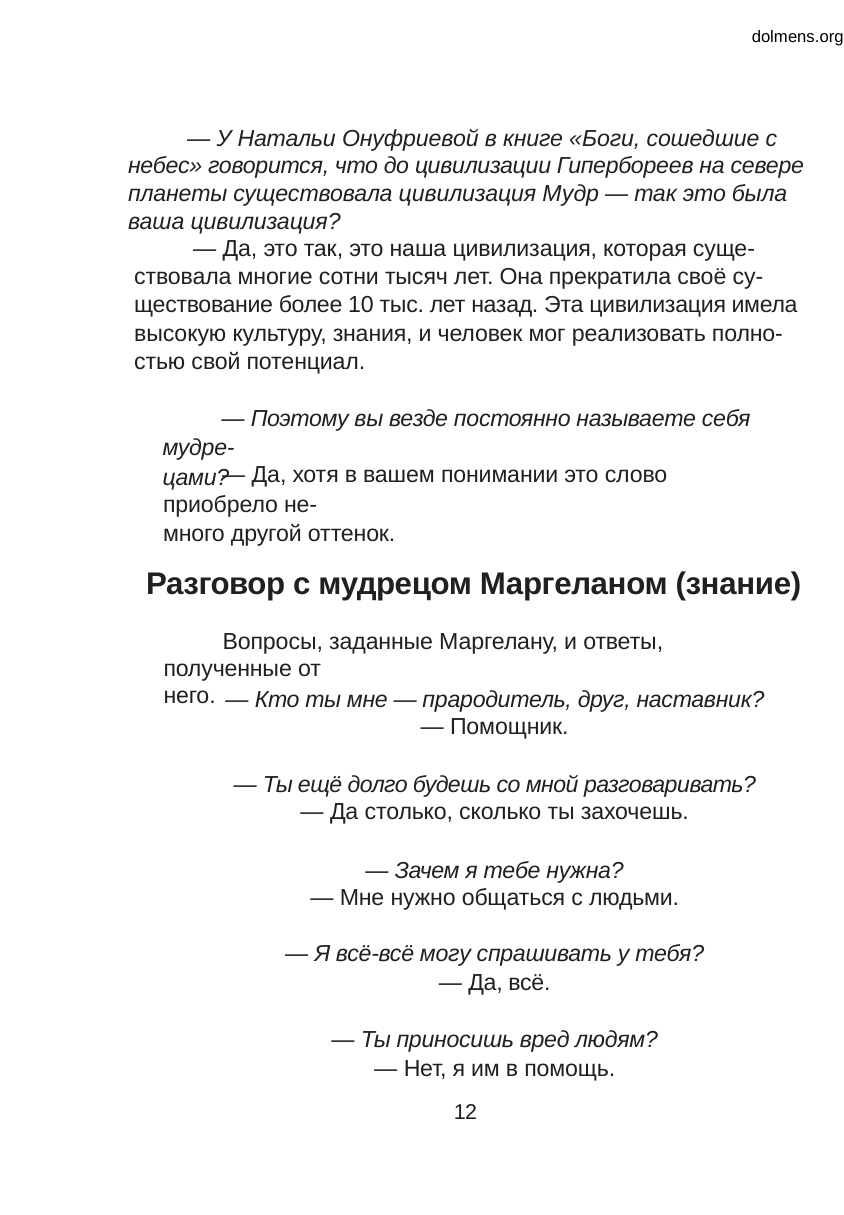

dolmens.org

— У Натальи Онуфриевой в книге «Боги, сошедшие с
небес» говорится, что до цивилизации Гипербореев на севере
планеты существовала цивилизация Мудр — так это была
ваша цивилизация?

— Да, это так, это наша цивилизация, которая суще-
ствовала многие сотни тысяч лет. Она прекратила своё су-
ществование более 10 тыс. лет назад. Эта цивилизация имела
высокую культуру, знания, и человек мог реализовать полно-
стью свой потенциал.

— Поэтому вы везде постоянно называете себя мудре-
цами?

— Да, хотя в вашем понимании это слово приобрело не-
много другой оттенок.

Разговор с мудрецом Маргеланом (знание)

Вопросы, заданные Маргелану, и ответы, полученные от
него.

— Кто ты мне — прародитель, друг, наставник?

— Помощник.

— Ты ещё долго будешь со мной разговаривать?

— Да столько, сколько ты захочешь.

— Зачем я тебе нужна?

— Мне нужно общаться с людьми.

— Я всё-всё могу спрашивать у тебя?

— Да, всё.

— Ты приносишь вред людям?

— Нет, я им в помощь.

12